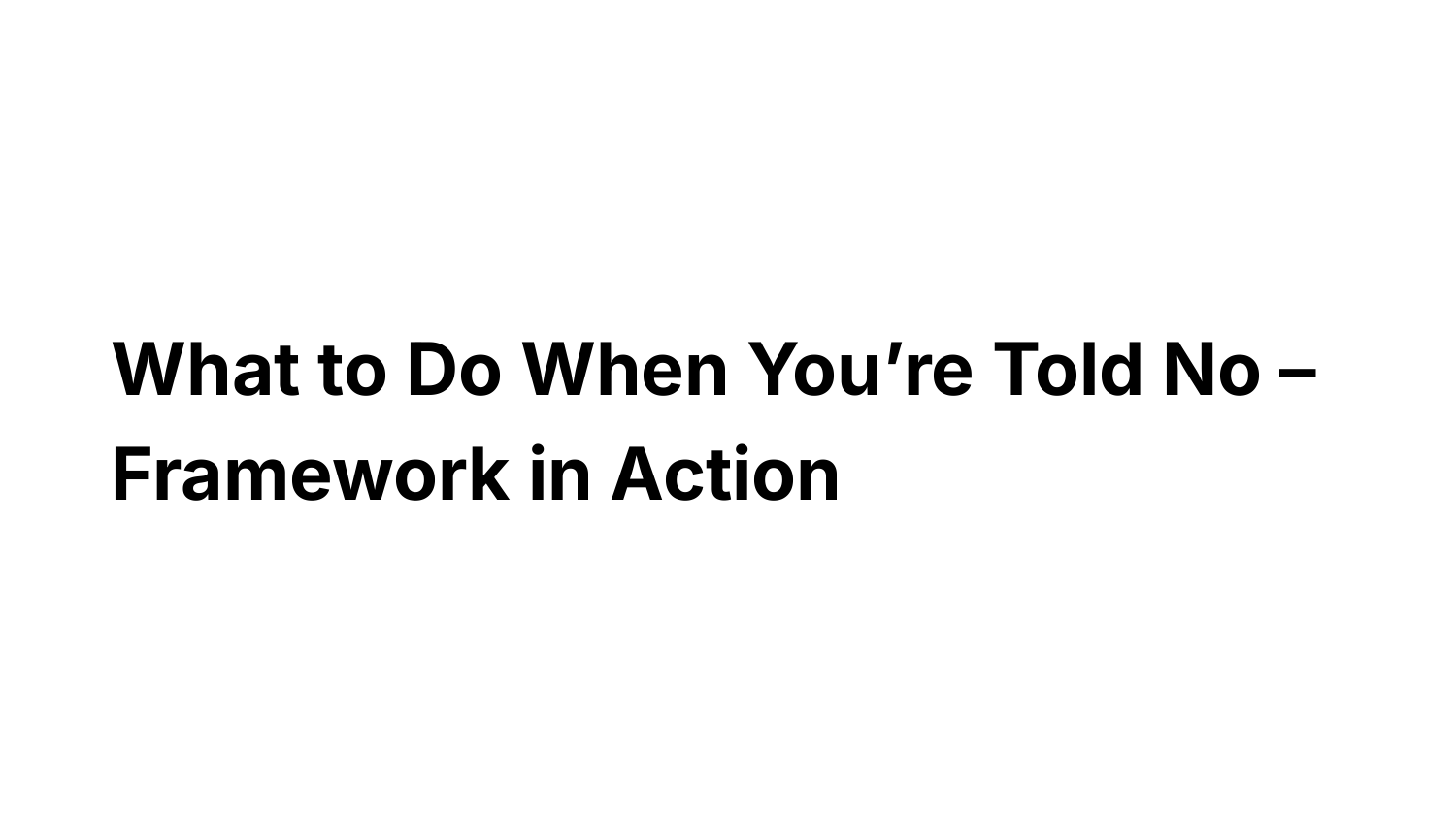

What to Do When You’re Told No – Framework in Action